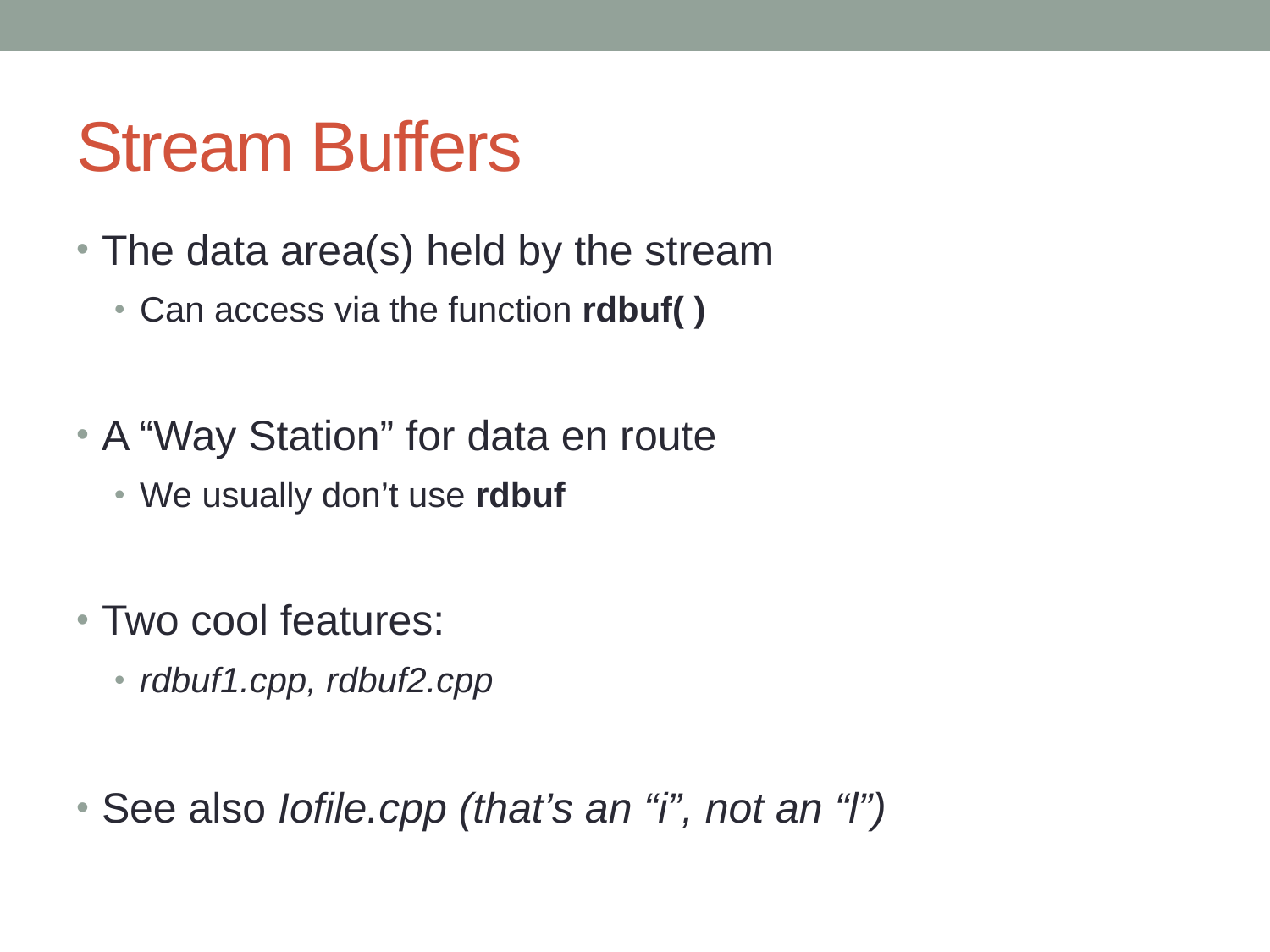

# Stream Buffers
The data area(s) held by the stream
Can access via the function rdbuf( )

A “Way Station” for data en route
We usually don’t use rdbuf

Two cool features:
rdbuf1.cpp, rdbuf2.cpp

See also Iofile.cpp (that’s an “i”, not an “l”)